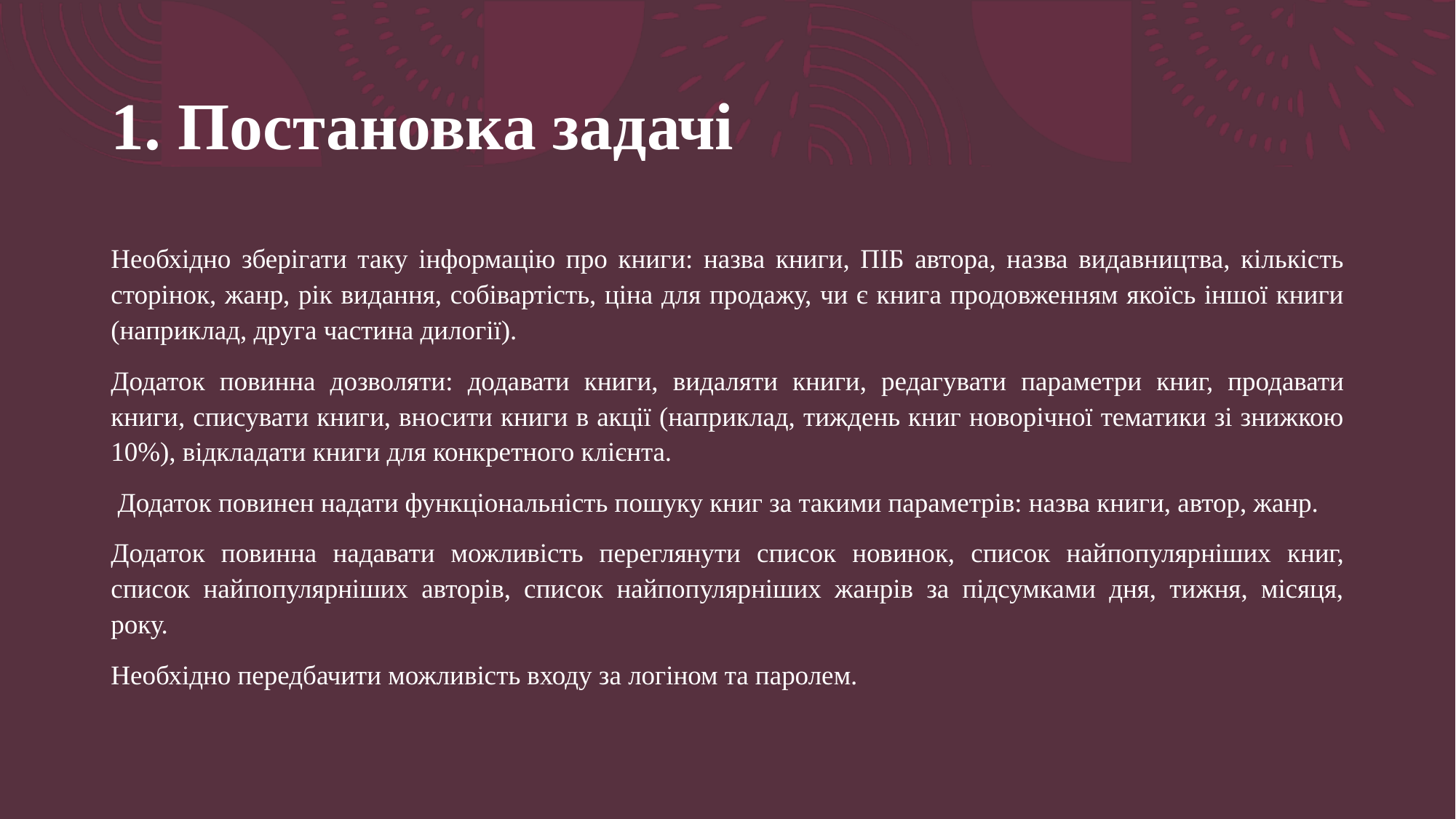

# 1. Постановка задачі
Необхідно зберігати таку інформацію про книги: назва книги, ПІБ автора, назва видавництва, кількість сторінок, жанр, рік видання, собівартість, ціна для продажу, чи є книга продовженням якоїсь іншої книги (наприклад, друга частина дилогії).
Додаток повинна дозволяти: додавати книги, видаляти книги, редагувати параметри книг, продавати книги, списувати книги, вносити книги в акції (наприклад, тиждень книг новорічної тематики зі знижкою 10%), відкладати книги для конкретного клієнта.
 Додаток повинен надати функціональність пошуку книг за такими параметрів: назва книги, автор, жанр.
Додаток повинна надавати можливість переглянути список новинок, список найпопулярніших книг, список найпопулярніших авторів, список найпопулярніших жанрів за підсумками дня, тижня, місяця, року.
Необхідно передбачити можливість входу за логіном та паролем.